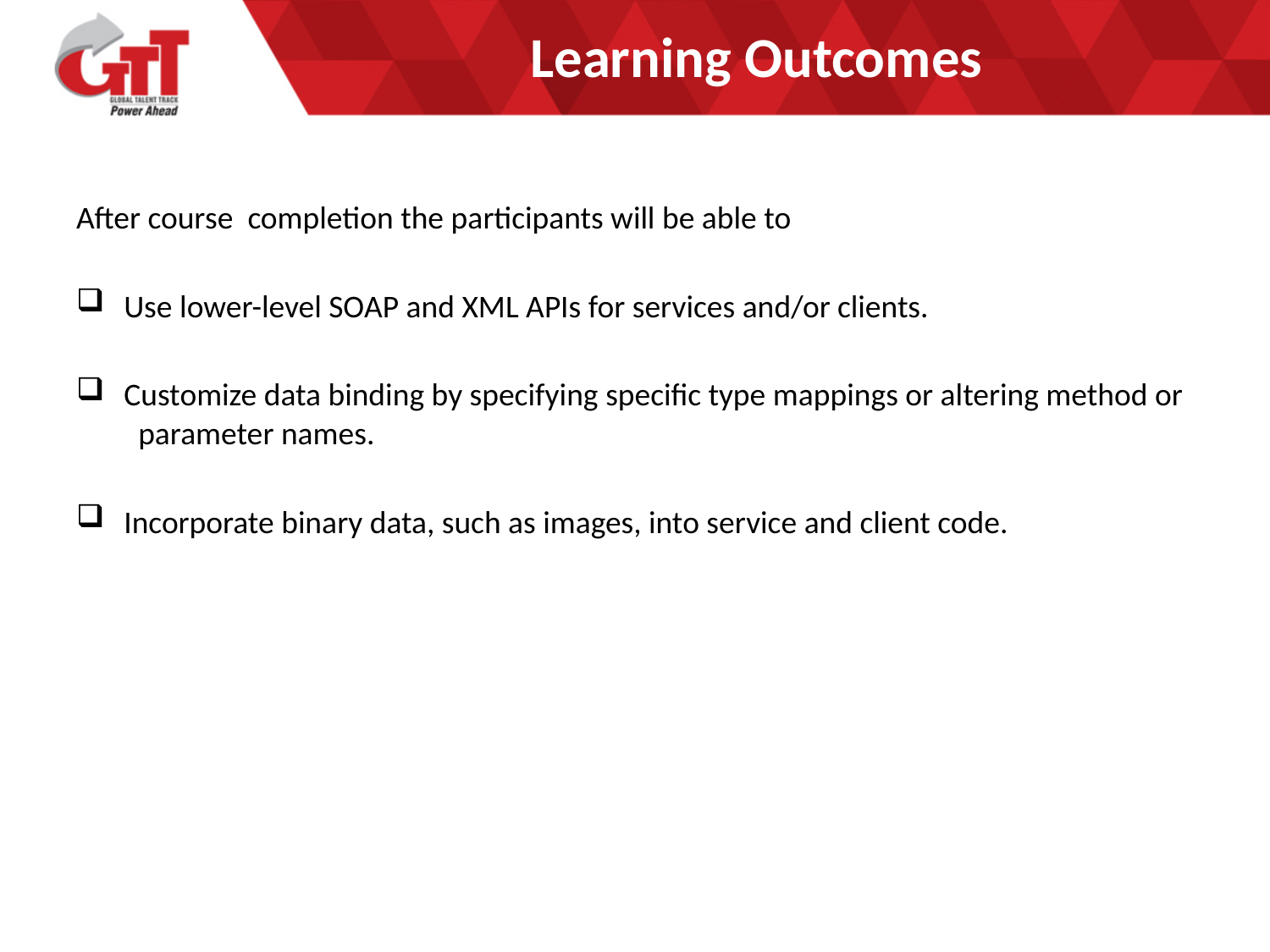

# Learning Outcomes
After course  completion the participants will be able to

Use lower-level SOAP and XML APIs for services and/or clients.

Customize data binding by specifying specific type mappings or altering method or    parameter names.

Incorporate binary data, such as images, into service and client code.